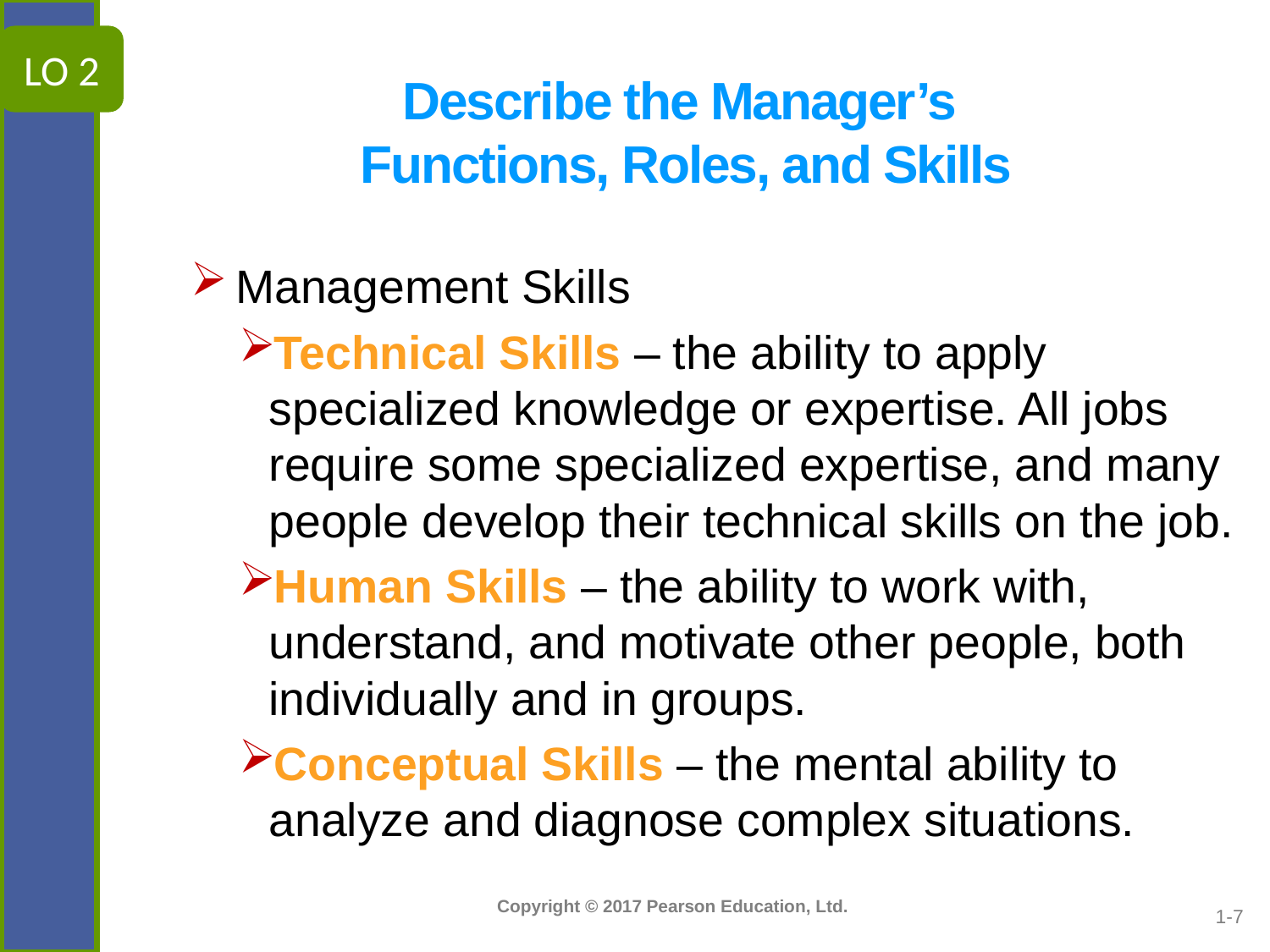

LO 2
# Describe the Manager’s Functions, Roles, and Skills
Management Skills
Technical Skills – the ability to apply specialized knowledge or expertise. All jobs require some specialized expertise, and many people develop their technical skills on the job.
Human Skills – the ability to work with, understand, and motivate other people, both individually and in groups.
Conceptual Skills – the mental ability to analyze and diagnose complex situations.

1-7